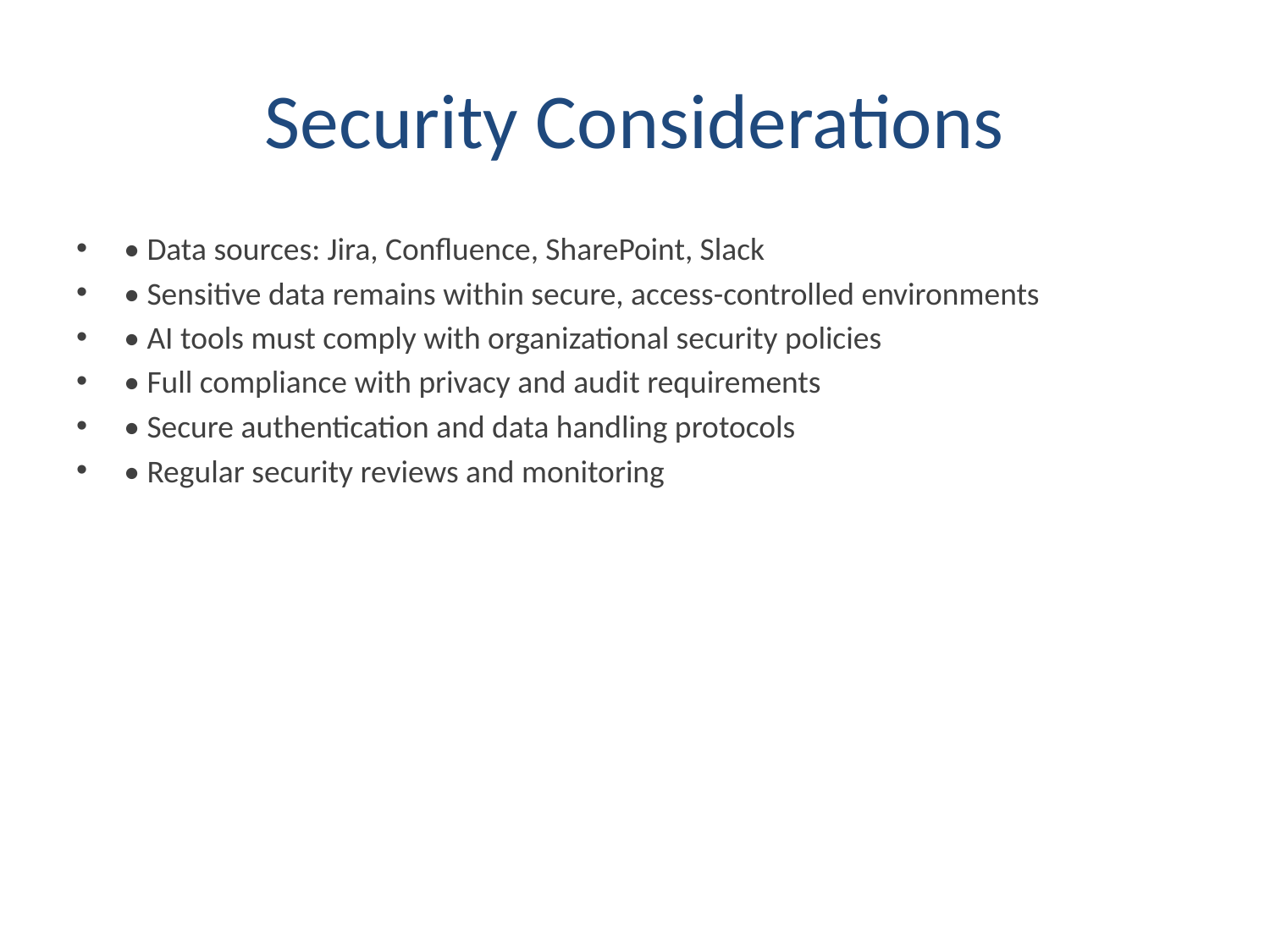

# Security Considerations
• Data sources: Jira, Confluence, SharePoint, Slack
• Sensitive data remains within secure, access-controlled environments
• AI tools must comply with organizational security policies
• Full compliance with privacy and audit requirements
• Secure authentication and data handling protocols
• Regular security reviews and monitoring